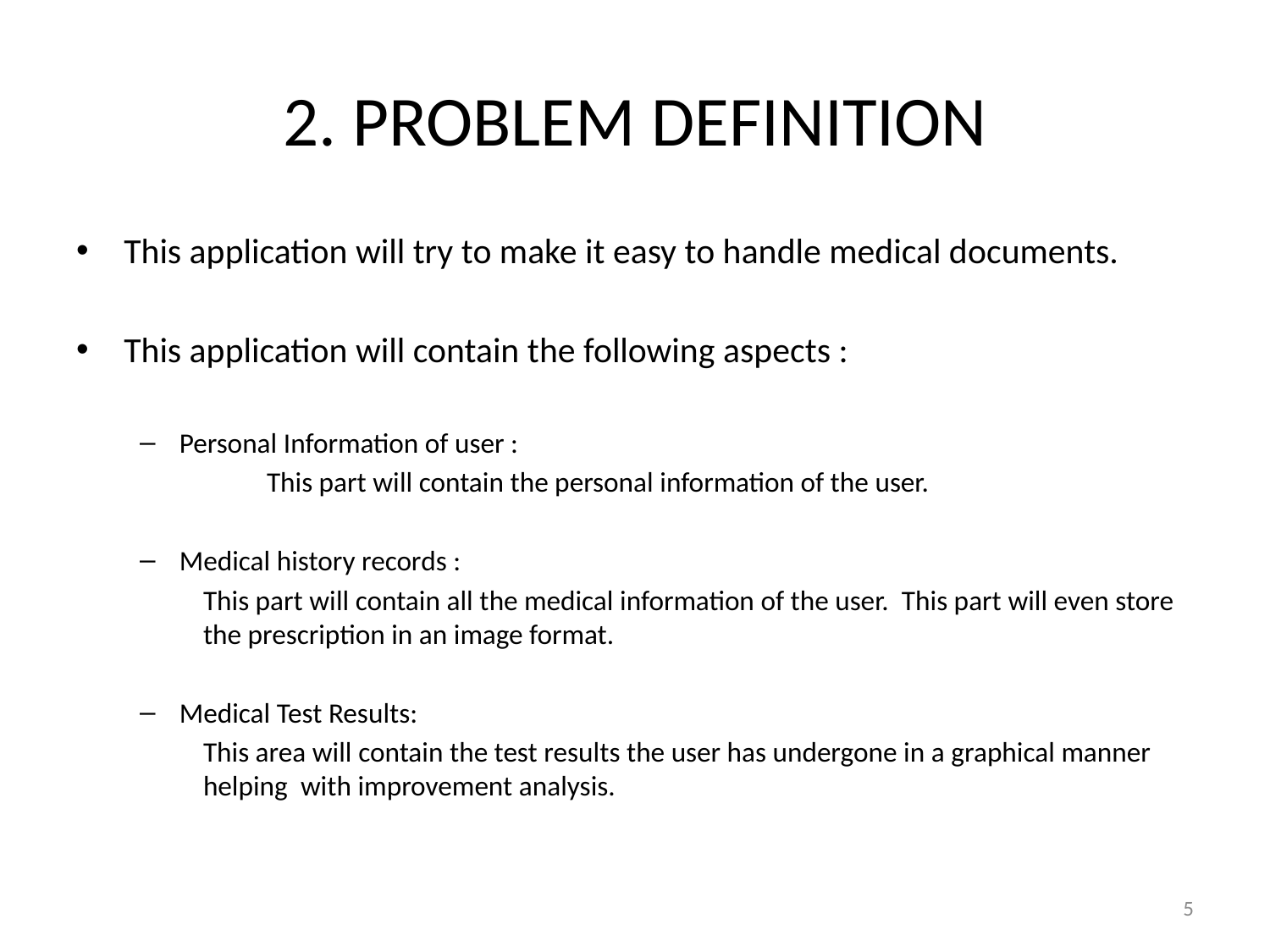

# 2. PROBLEM DEFINITION
This application will try to make it easy to handle medical documents.

This application will contain the following aspects :

Personal Information of user :
	This part will contain the personal information of the user.

Medical history records :
This part will contain all the medical information of the user.  This part will even store the prescription in an image format.

Medical Test Results:
This area will contain the test results the user has undergone in a graphical manner helping  with improvement analysis.

5